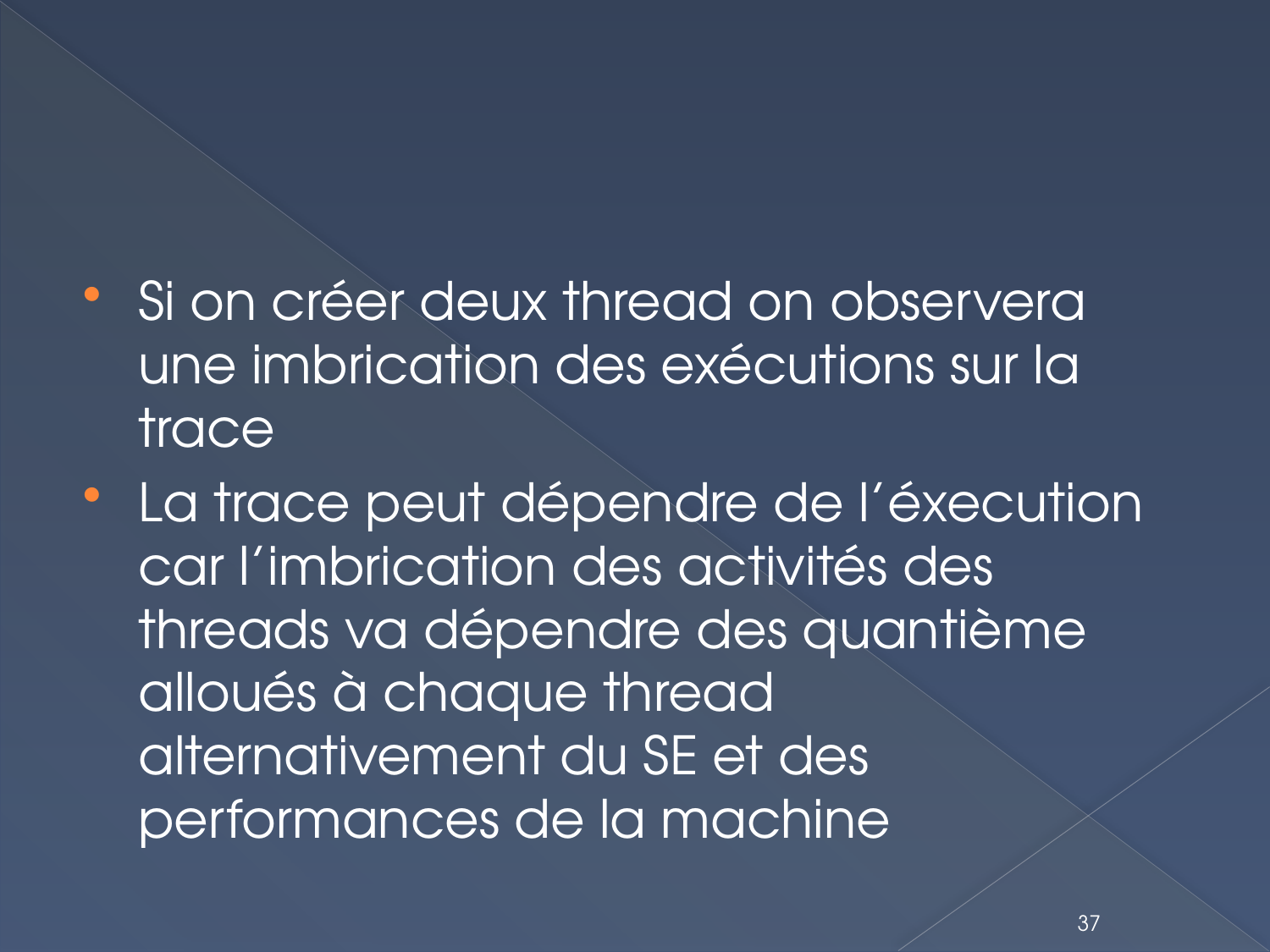

#
Si on créer deux thread on observera une imbrication des exécutions sur la trace
La trace peut dépendre de l’éxecution  car l’imbrication des activités des threads va dépendre des quantième alloués à chaque thread alternativement du SE et des performances de la machine
37